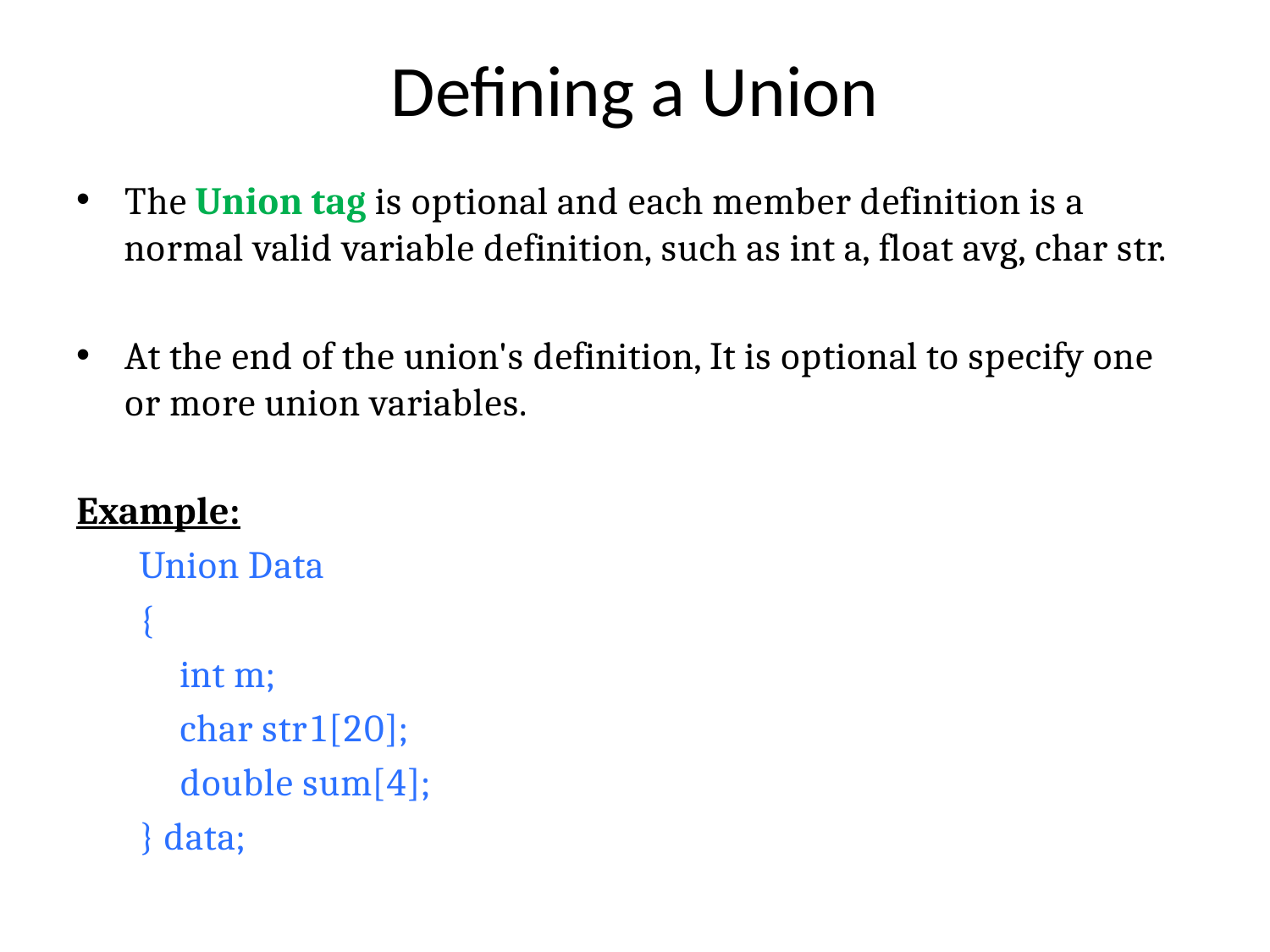

# Defining a Union
The Union tag is optional and each member definition is a normal valid variable definition, such as int a, float avg, char str.

At the end of the union's definition, It is optional to specify one or more union variables.

Example:
Union Data
{
  	int m;
  	char str1[20];
	double sum[4];
} data;